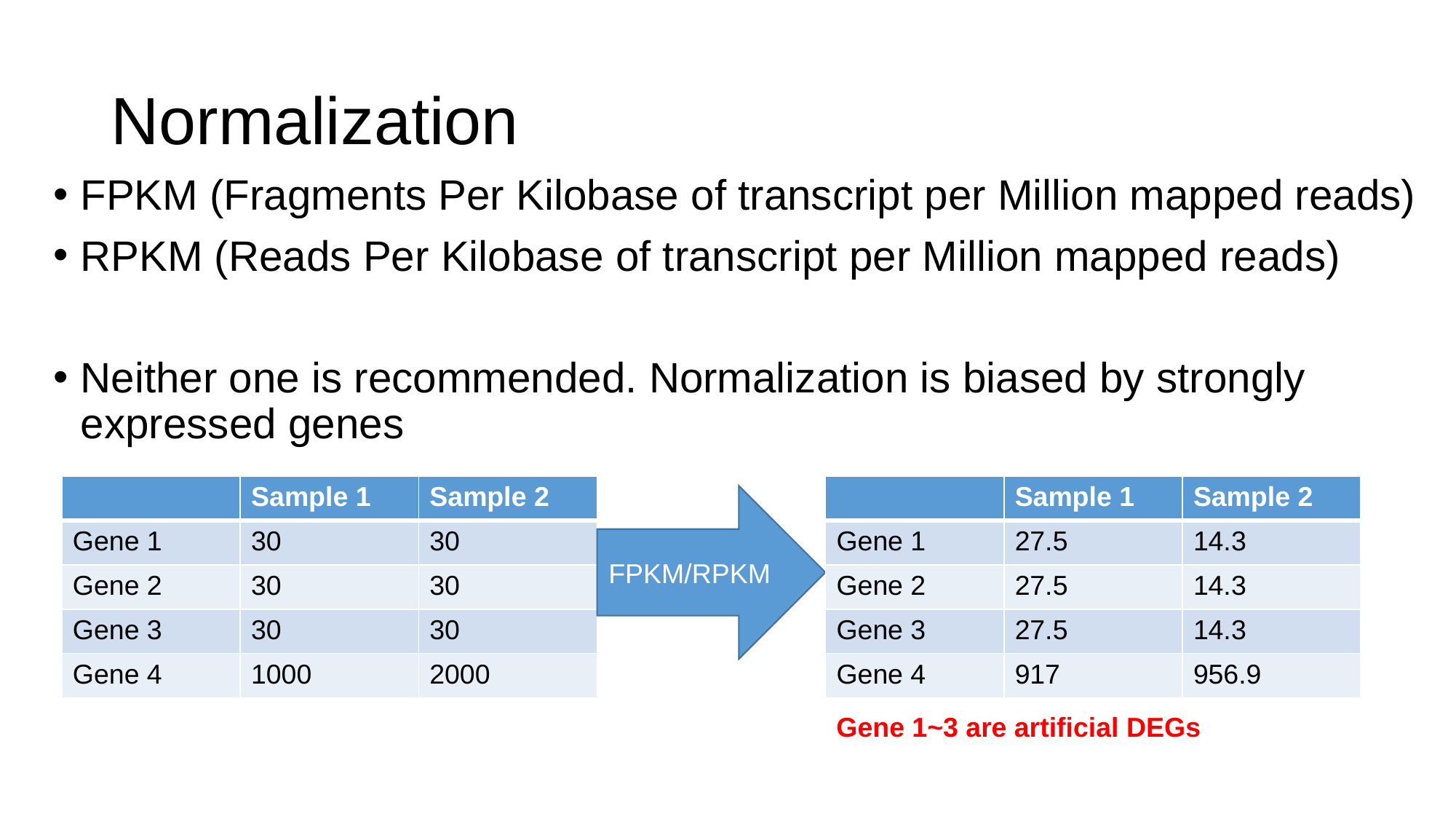

# Normalization
FPKM (Fragments Per Kilobase of transcript per Million mapped reads)
RPKM (Reads Per Kilobase of transcript per Million mapped reads)

Neither one is recommended. Normalization is biased by strongly expressed genes
|  | Sample 1 | Sample 2 |
| --- | --- | --- |
| Gene 1 | 30 | 30 |
| Gene 2 | 30 | 30 |
| Gene 3 | 30 | 30 |
| Gene 4 | 1000 | 2000 |
|  | Sample 1 | Sample 2 |
| --- | --- | --- |
| Gene 1 | 27.5 | 14.3 |
| Gene 2 | 27.5 | 14.3 |
| Gene 3 | 27.5 | 14.3 |
| Gene 4 | 917 | 956.9 |
FPKM/RPKM
Gene 1~3 are artificial DEGs